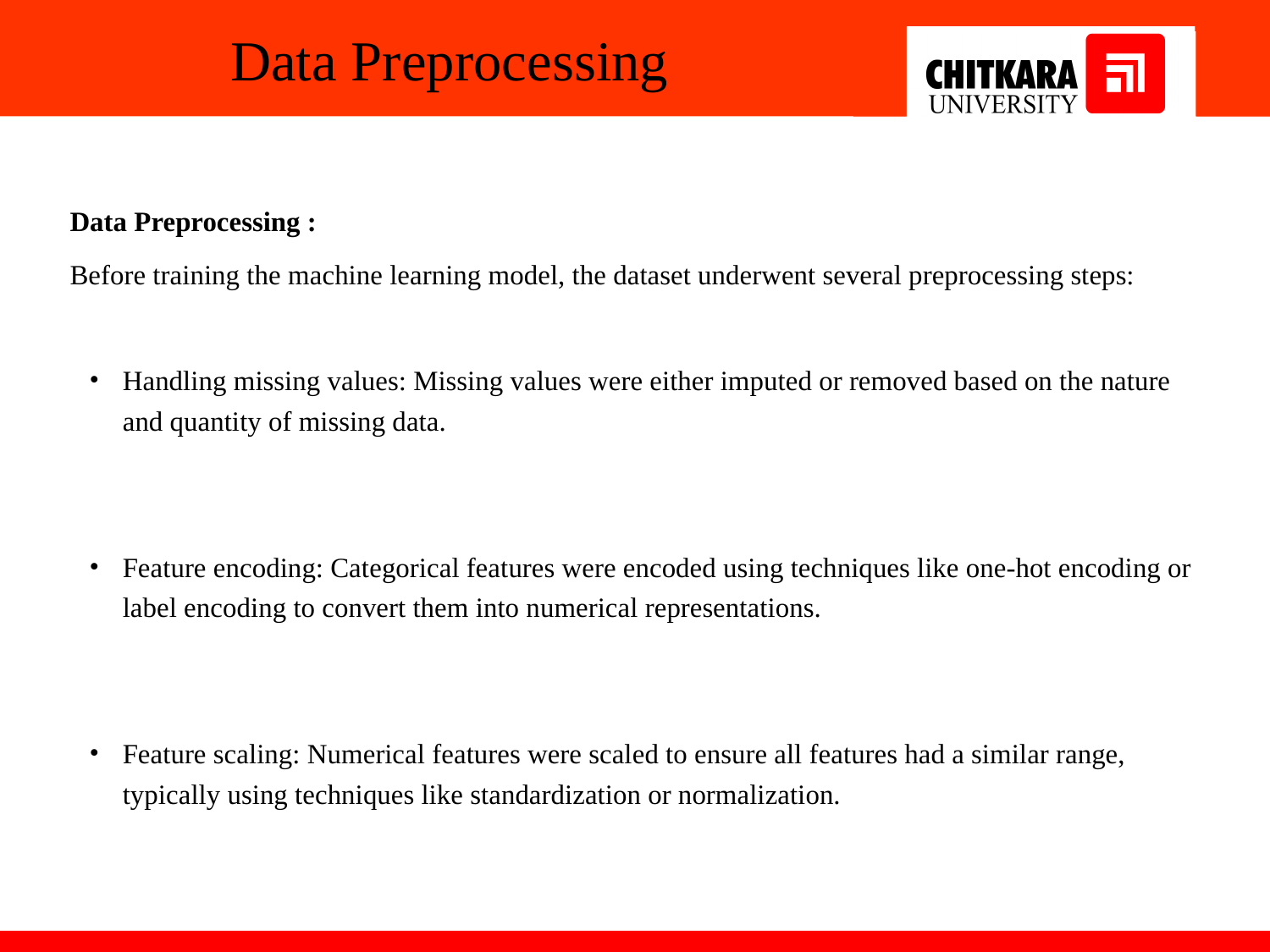

# Data Preprocessing
Data Preprocessing :
Before training the machine learning model, the dataset underwent several preprocessing steps:

Handling missing values: Missing values were either imputed or removed based on the nature and quantity of missing data.

Feature encoding: Categorical features were encoded using techniques like one-hot encoding or label encoding to convert them into numerical representations.

Feature scaling: Numerical features were scaled to ensure all features had a similar range, typically using techniques like standardization or normalization.